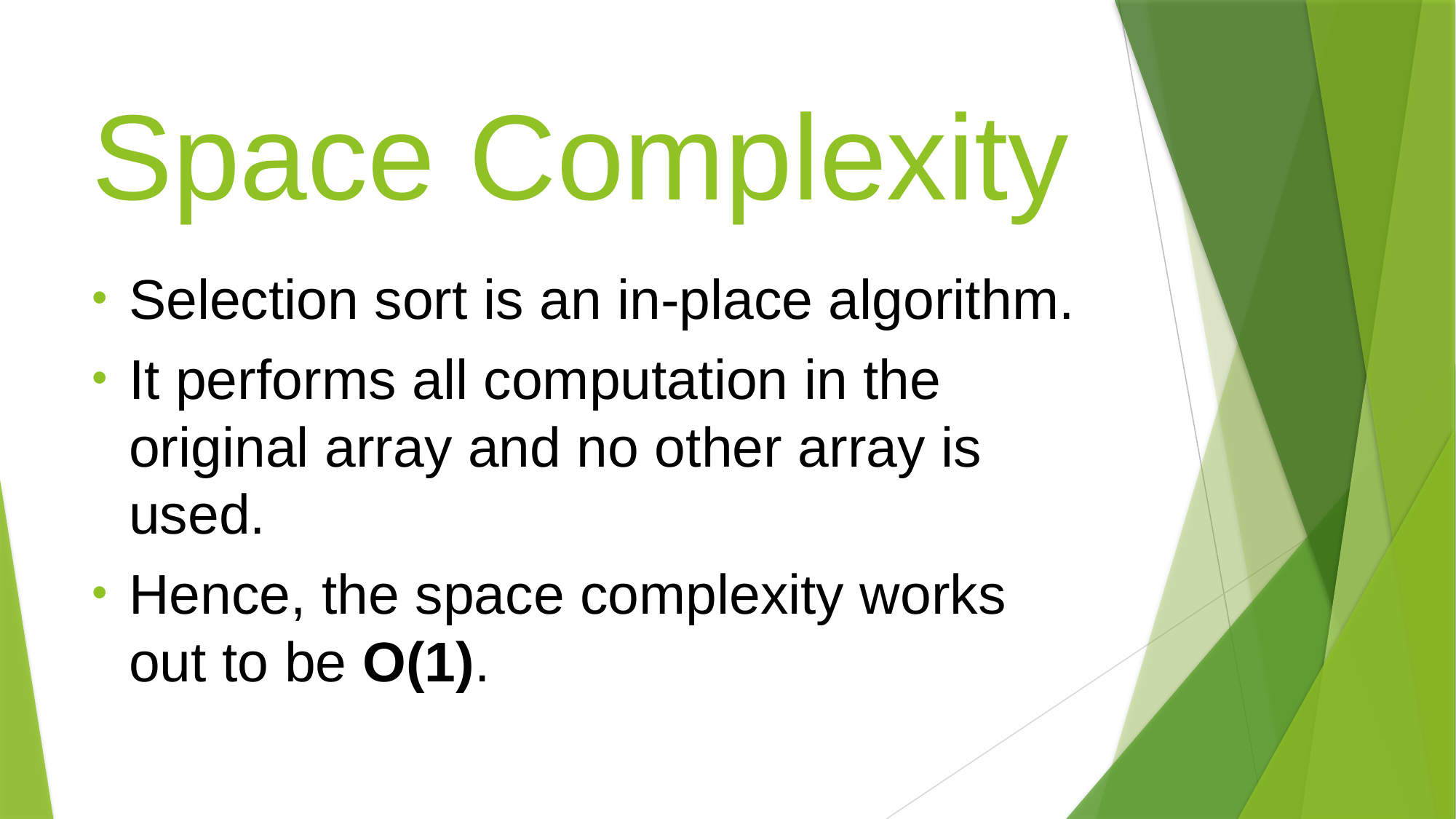

# Space Complexity
Selection sort is an in-place algorithm.
It performs all computation in the original array and no other array is used.
Hence, the space complexity works out to be O(1).